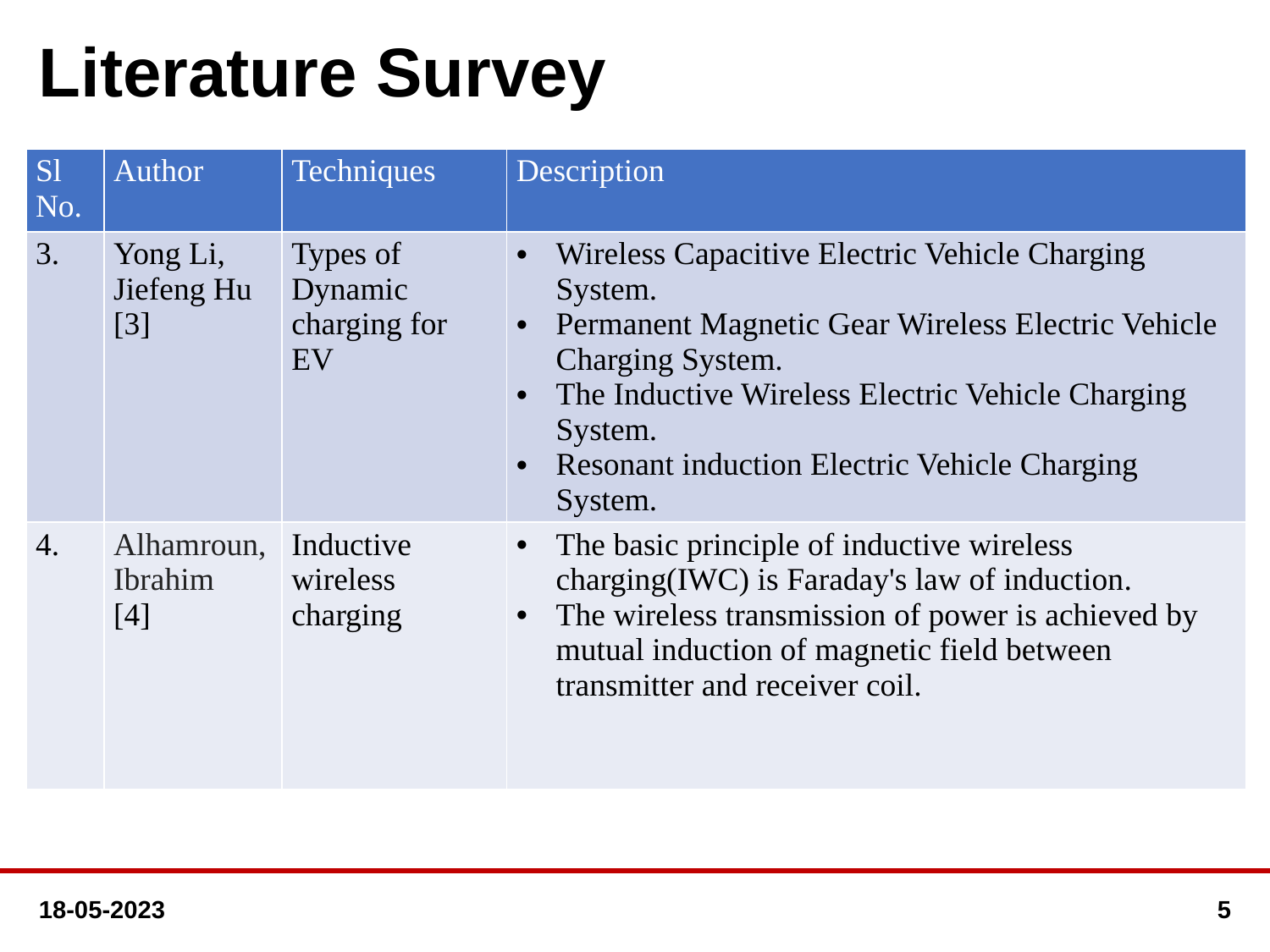

# Literature Survey
| Sl No. | Author | Techniques | Description |
| --- | --- | --- | --- |
| 3. | Yong Li, Jiefeng Hu [3] | Types of Dynamic charging for EV | Wireless Capacitive Electric Vehicle Charging System. Permanent Magnetic Gear Wireless Electric Vehicle Charging System. The Inductive Wireless Electric Vehicle Charging System. Resonant induction Electric Vehicle Charging System. |
| 4. | Alhamroun,Ibrahim [4] | Inductive wireless charging | The basic principle of inductive wireless charging(IWC) is Faraday's law of induction. The wireless transmission of power is achieved by mutual induction of magnetic field between transmitter and receiver coil. |
18-05-2023
5